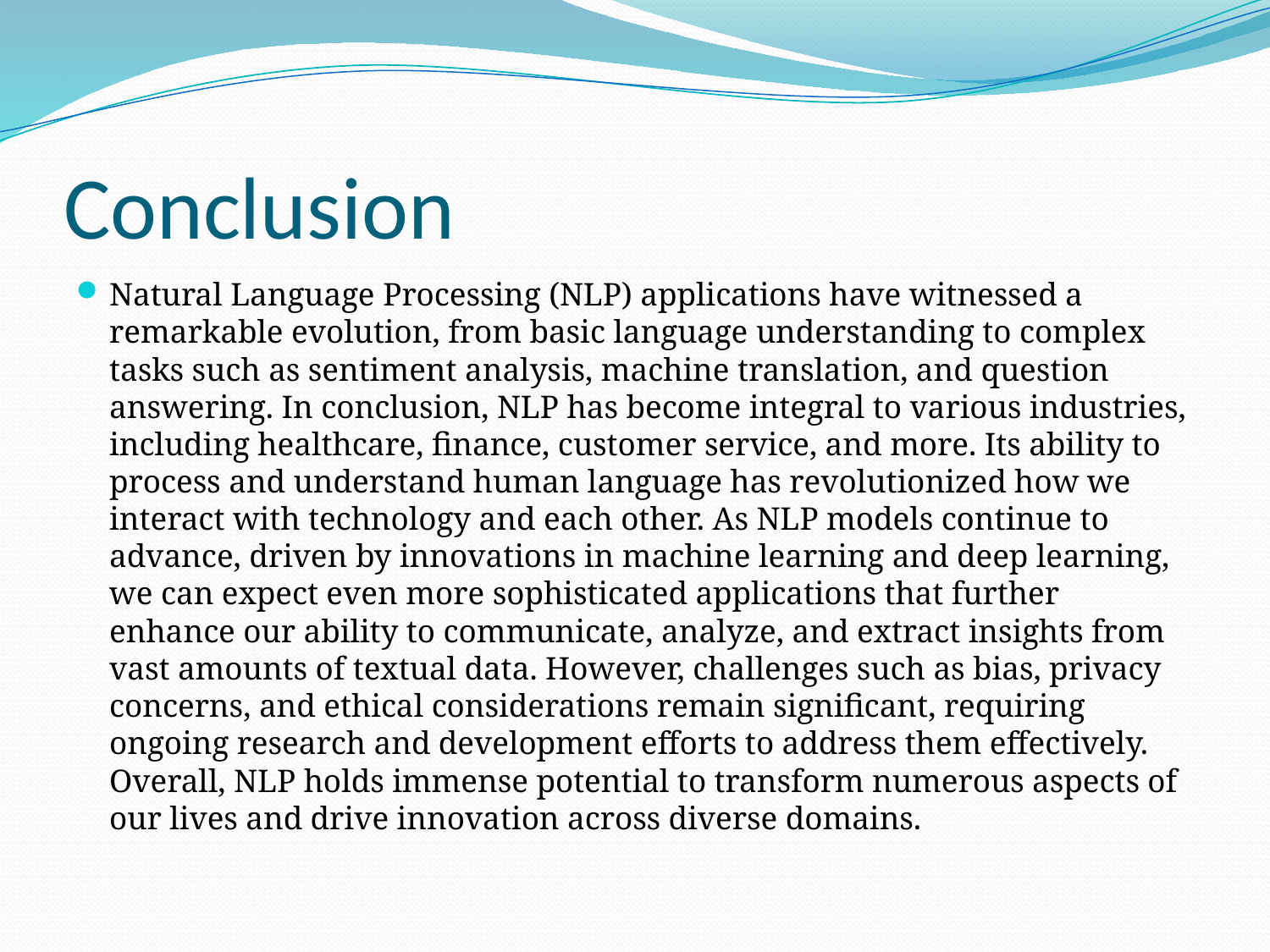

# Conclusion
Natural Language Processing (NLP) applications have witnessed a remarkable evolution, from basic language understanding to complex tasks such as sentiment analysis, machine translation, and question answering. In conclusion, NLP has become integral to various industries, including healthcare, finance, customer service, and more. Its ability to process and understand human language has revolutionized how we interact with technology and each other. As NLP models continue to advance, driven by innovations in machine learning and deep learning, we can expect even more sophisticated applications that further enhance our ability to communicate, analyze, and extract insights from vast amounts of textual data. However, challenges such as bias, privacy concerns, and ethical considerations remain significant, requiring ongoing research and development efforts to address them effectively. Overall, NLP holds immense potential to transform numerous aspects of our lives and drive innovation across diverse domains.